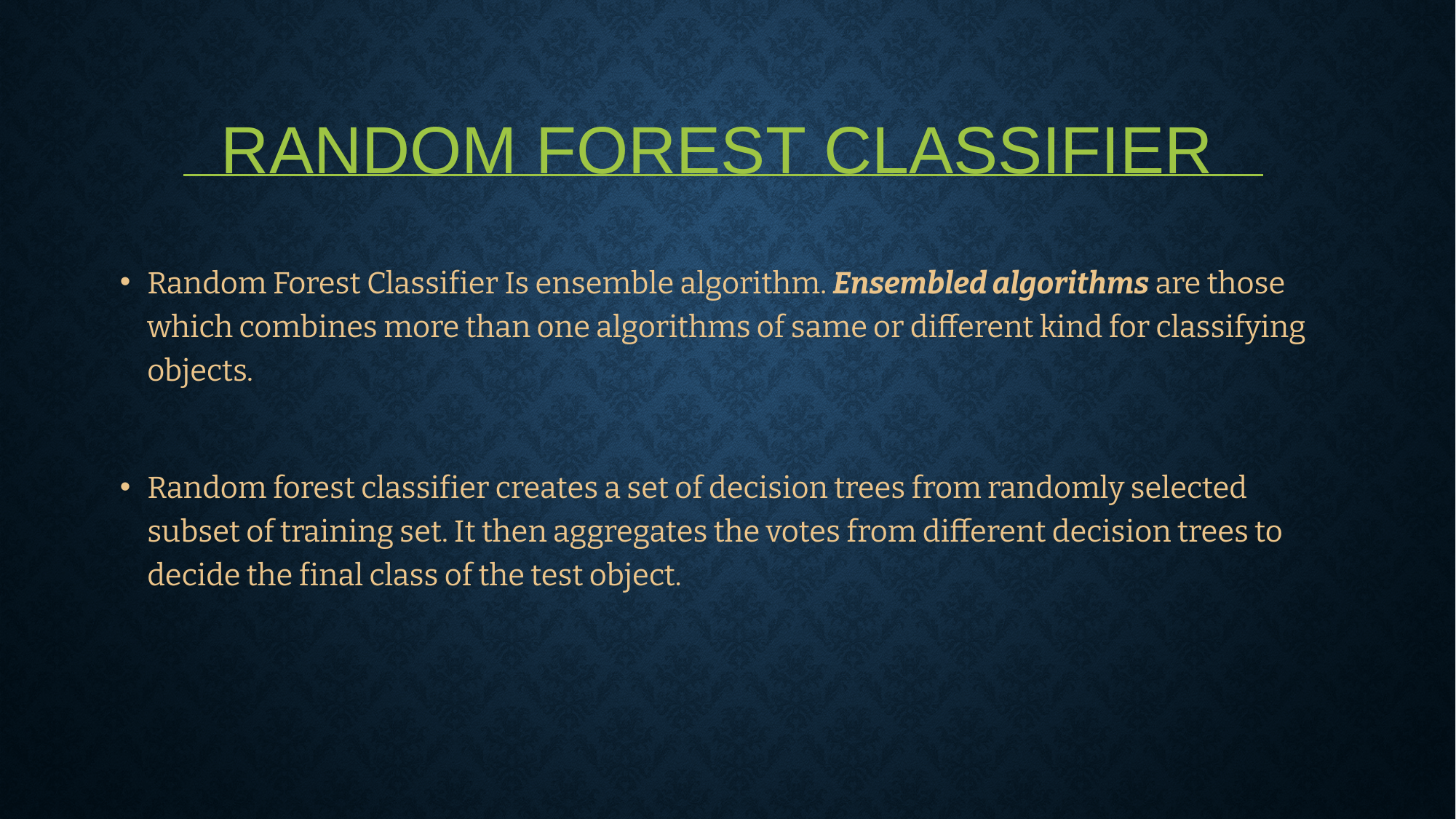

# Random forest classifier
Random Forest Classifier Is ensemble algorithm. Ensembled algorithms are those which combines more than one algorithms of same or different kind for classifying objects.

Random forest classifier creates a set of decision trees from randomly selected subset of training set. It then aggregates the votes from different decision trees to decide the final class of the test object.